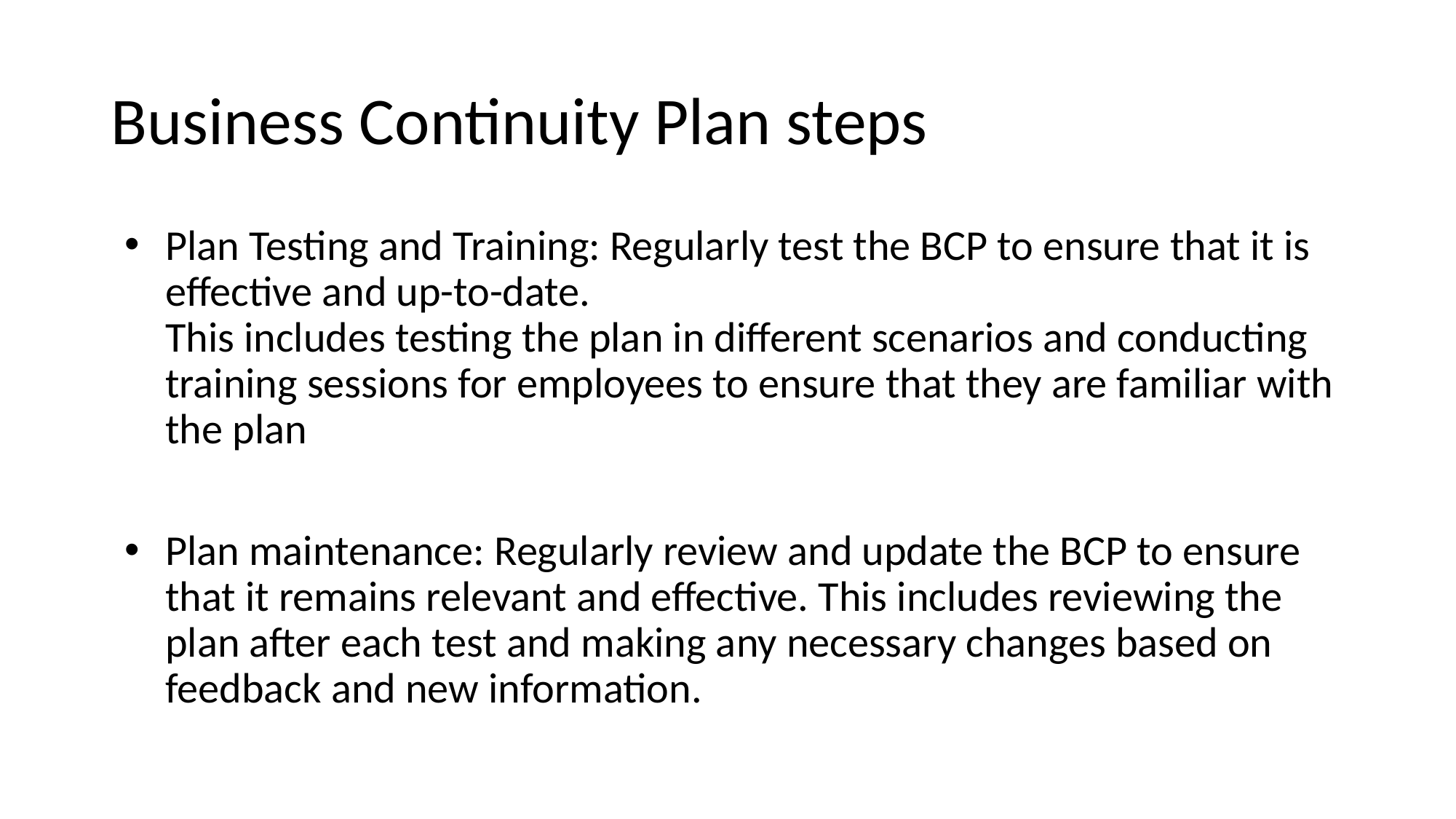

# Business Continuity Plan steps
Plan Testing and Training: Regularly test the BCP to ensure that it is effective and up-to-date.
This includes testing the plan in different scenarios and conducting training sessions for employees to ensure that they are familiar with the plan

Plan maintenance: Regularly review and update the BCP to ensure that it remains relevant and effective. This includes reviewing the plan after each test and making any necessary changes based on feedback and new information.